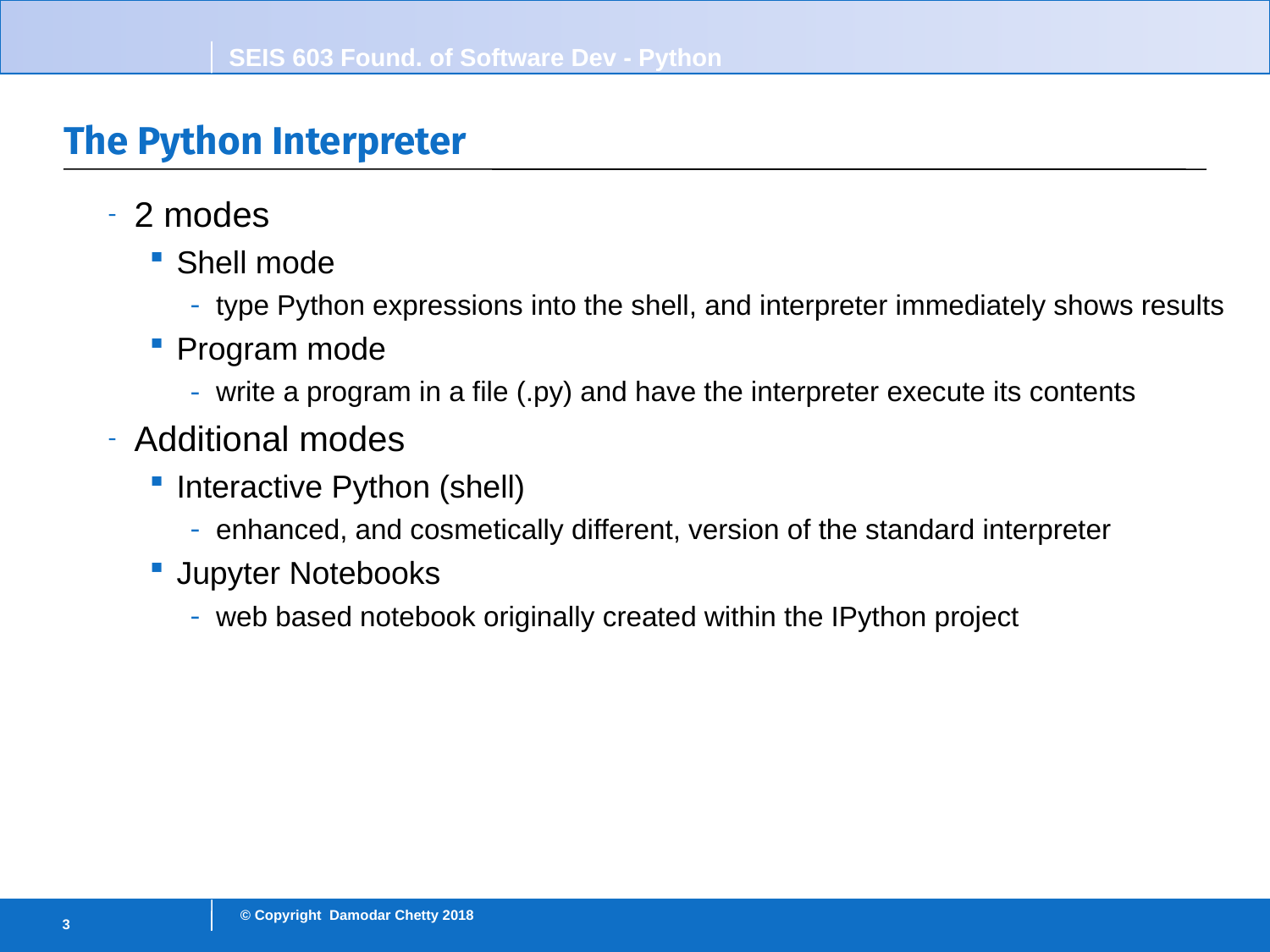

# The Python Interpreter
2 modes
Shell mode
type Python expressions into the shell, and interpreter immediately shows results
Program mode
write a program in a file (.py) and have the interpreter execute its contents
Additional modes
Interactive Python (shell)
enhanced, and cosmetically different, version of the standard interpreter
Jupyter Notebooks
web based notebook originally created within the IPython project

3